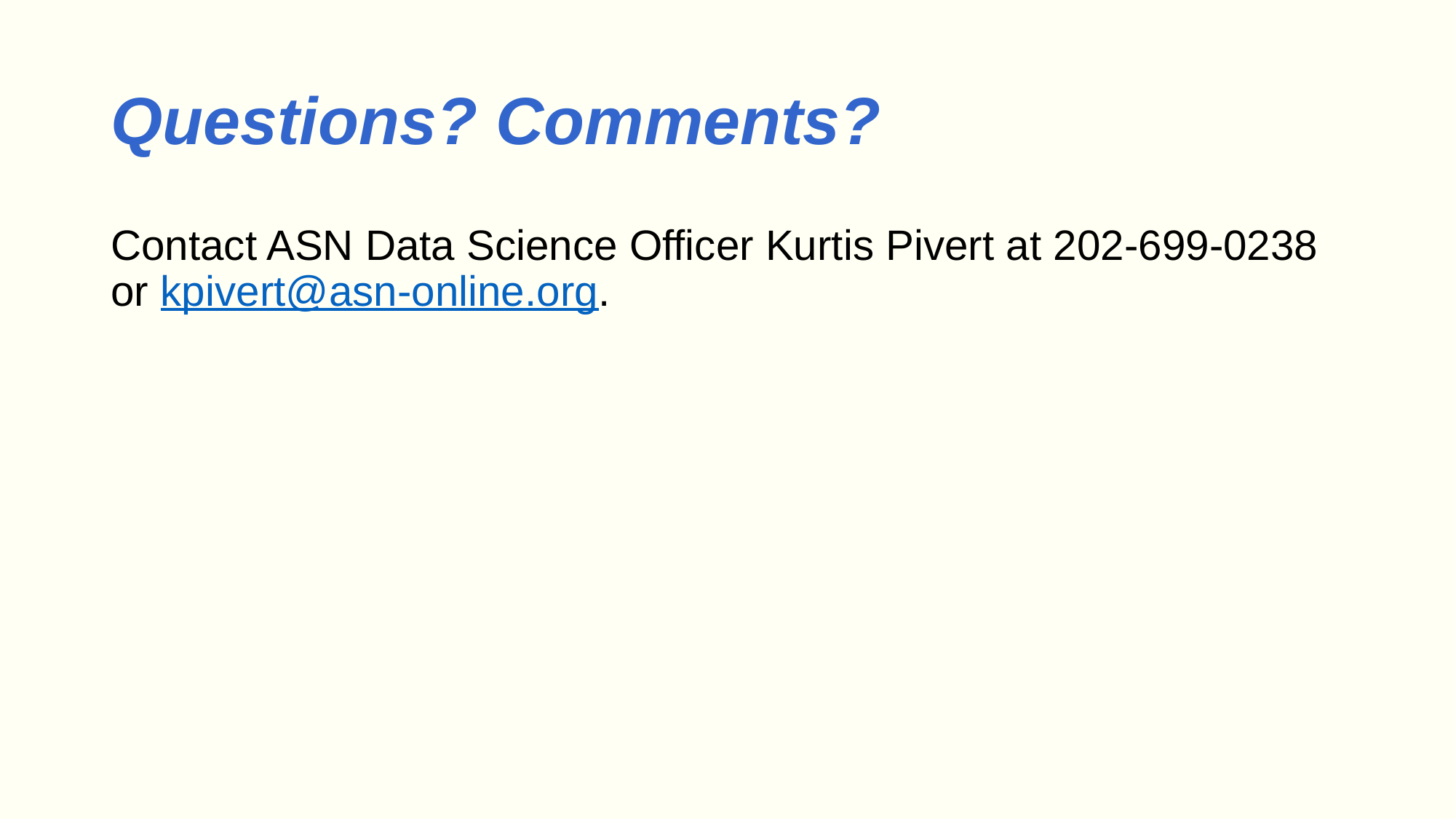

# Questions? Comments?
Contact ASN Data Science Officer Kurtis Pivert at 202-699-0238 or kpivert@asn-online.org.